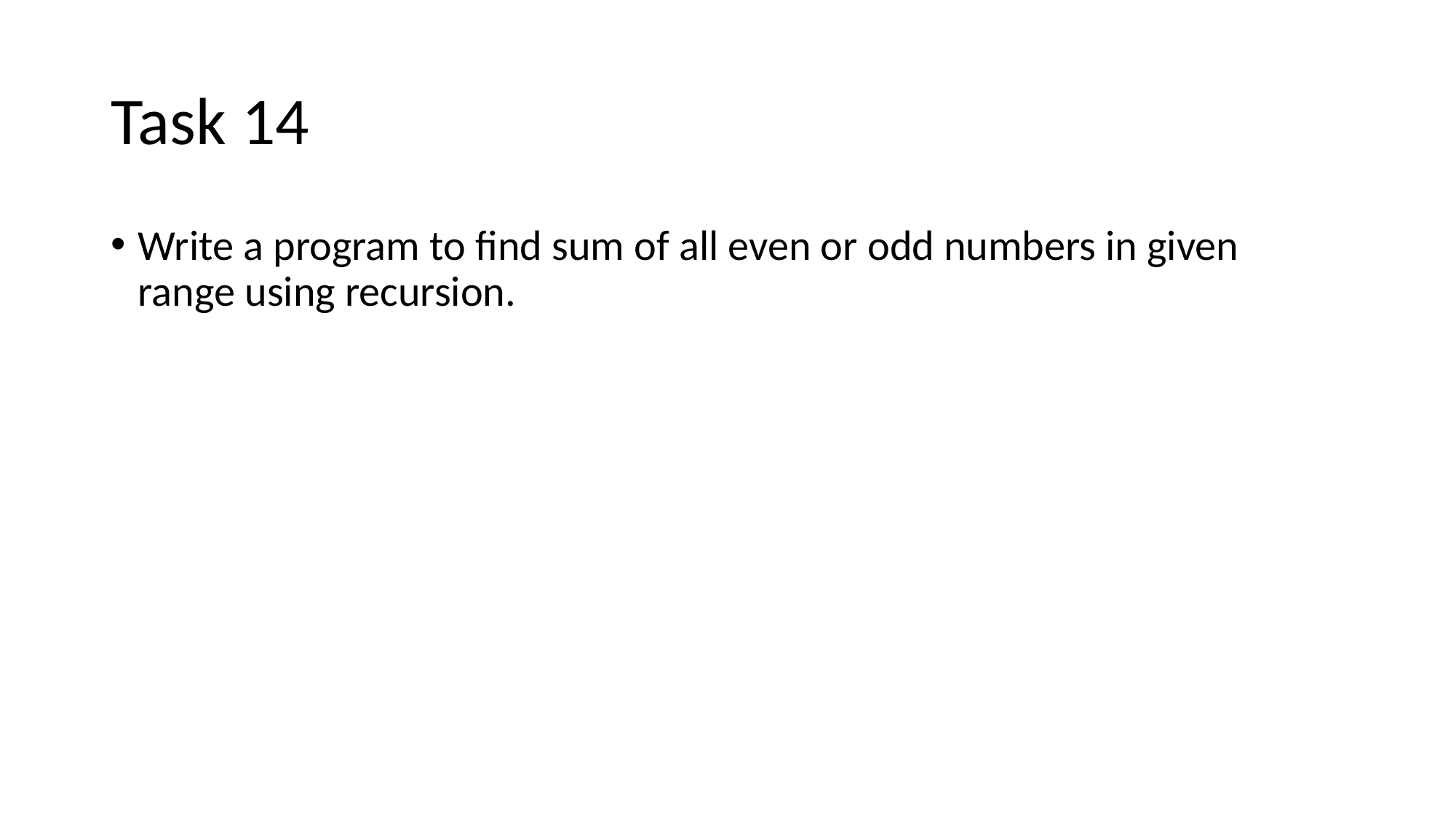

# Task 14
Write a program to find sum of all even or odd numbers in given range using recursion.